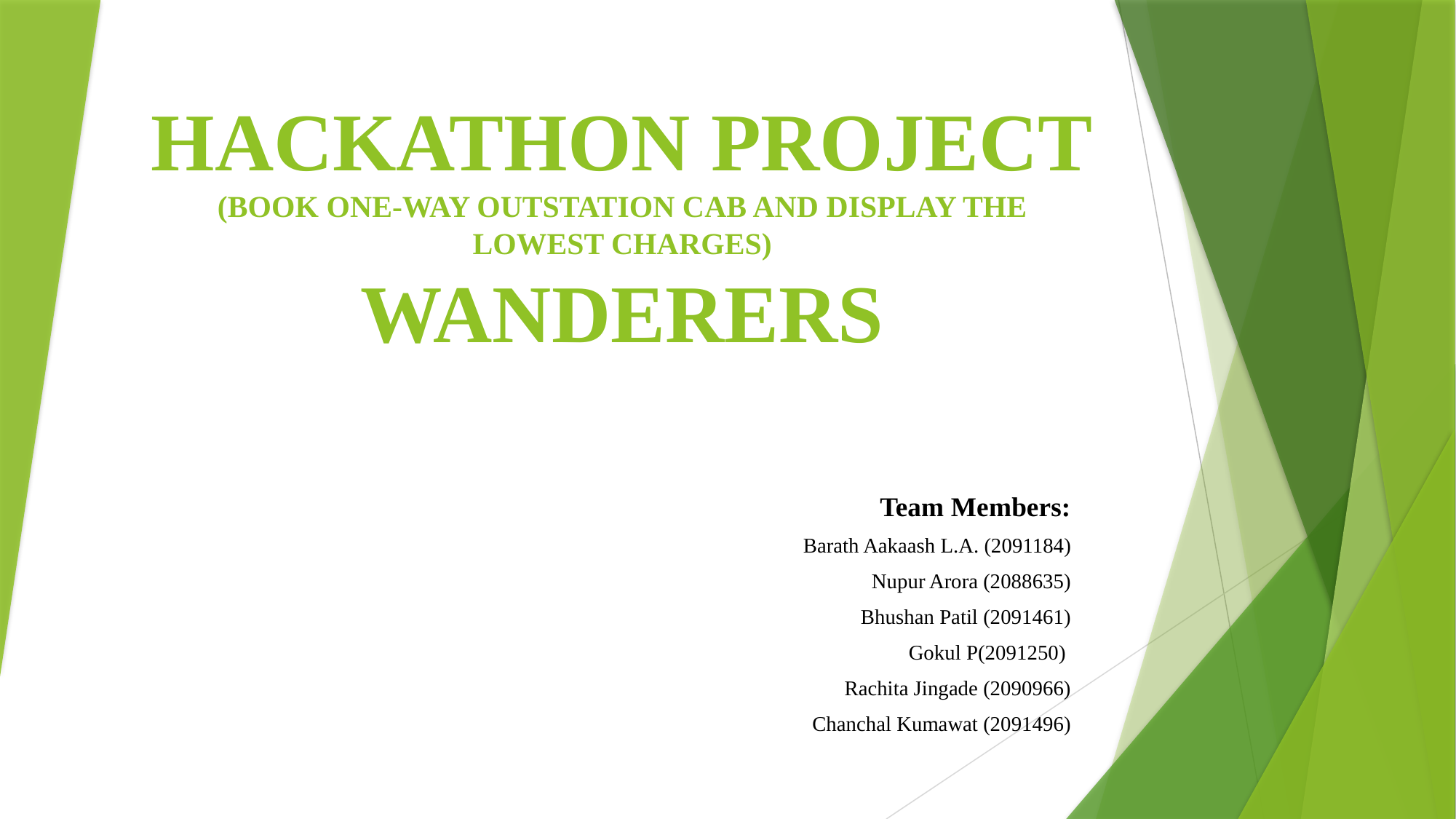

# HACKATHON PROJECT (BOOK ONE-WAY OUTSTATION CAB AND DISPLAY THE LOWEST CHARGES) WANDERERS
Team Members:
Barath Aakaash L.A. (2091184)
Nupur Arora (2088635)
Bhushan Patil (2091461)
Gokul P(2091250)
	Rachita Jingade (2090966)
Chanchal Kumawat (2091496)